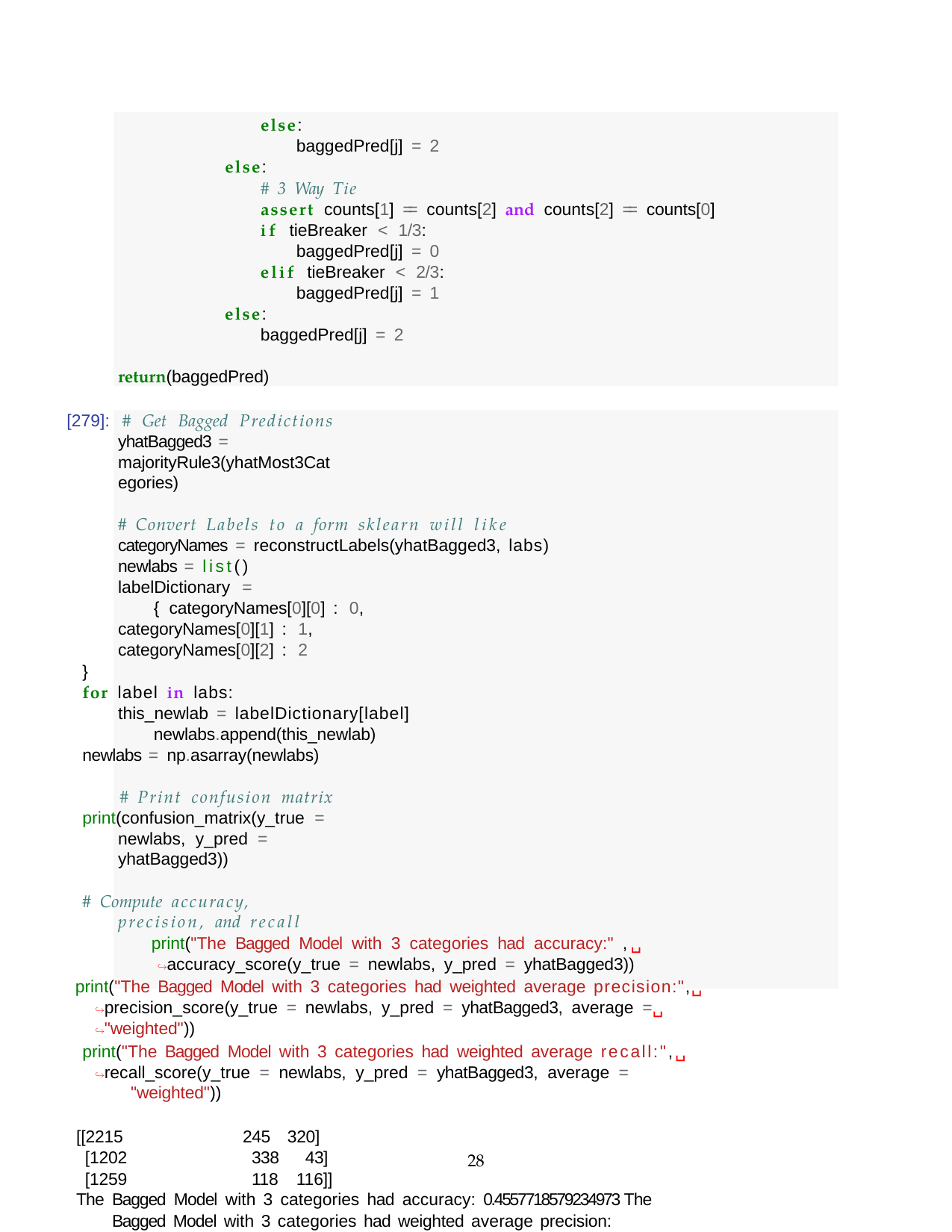

else:
baggedPred[j] = 2
else:
# 3 Way Tie
assert counts[1] == counts[2] and counts[2] == counts[0]
if tieBreaker < 1/3: baggedPred[j] = 0
elif tieBreaker < 2/3: baggedPred[j] = 1
else:
baggedPred[j] = 2
return(baggedPred)
[279]:  # Get Bagged Predictions
yhatBagged3 = majorityRule3(yhatMost3Categories)
# Convert Labels to a form sklearn will like categoryNames = reconstructLabels(yhatBagged3, labs) newlabs = list()
labelDictionary  =  { categoryNames[0][0] : 0,
categoryNames[0][1] : 1,
categoryNames[0][2] : 2
}
for label in labs:
this_newlab = labelDictionary[label] newlabs.append(this_newlab)
newlabs = np.asarray(newlabs)
# Print confusion matrix
print(confusion_matrix(y_true = newlabs, y_pred = yhatBagged3))
# Compute accuracy, precision, and recall
print("The Bagged Model with 3 categories had accuracy:" ,␣
↪accuracy_score(y_true = newlabs, y_pred = yhatBagged3))
print("The Bagged Model with 3 categories had weighted average precision:",␣
↪precision_score(y_true = newlabs, y_pred = yhatBagged3, average =␣
↪"weighted"))
print("The Bagged Model with 3 categories had weighted average recall:",␣
↪recall_score(y_true = newlabs, y_pred = yhatBagged3, average = "weighted"))
[[2215	245	320]
[1202	338	43]
[1259	118	116]]
The Bagged Model with 3 categories had accuracy: 0.4557718579234973 The Bagged Model with 3 categories had weighted average precision:

28